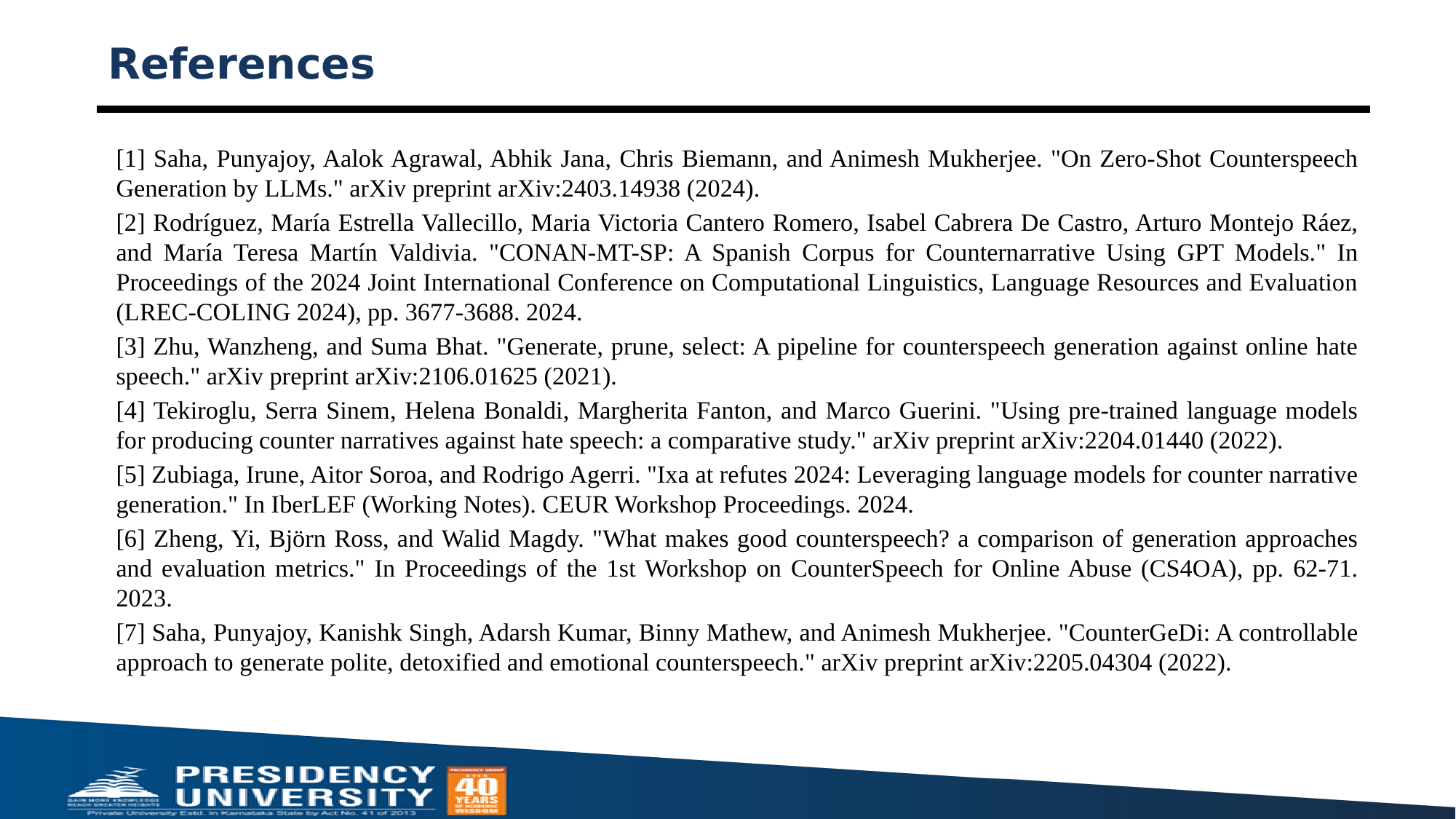

# References
[1] Saha, Punyajoy, Aalok Agrawal, Abhik Jana, Chris Biemann, and Animesh Mukherjee. "On Zero-Shot Counterspeech Generation by LLMs." arXiv preprint arXiv:2403.14938 (2024).
[2] Rodríguez, María Estrella Vallecillo, Maria Victoria Cantero Romero, Isabel Cabrera De Castro, Arturo Montejo Ráez, and María Teresa Martín Valdivia. "CONAN-MT-SP: A Spanish Corpus for Counternarrative Using GPT Models." In Proceedings of the 2024 Joint International Conference on Computational Linguistics, Language Resources and Evaluation (LREC-COLING 2024), pp. 3677-3688. 2024.
[3] Zhu, Wanzheng, and Suma Bhat. "Generate, prune, select: A pipeline for counterspeech generation against online hate speech." arXiv preprint arXiv:2106.01625 (2021).
[4] Tekiroglu, Serra Sinem, Helena Bonaldi, Margherita Fanton, and Marco Guerini. "Using pre-trained language models for producing counter narratives against hate speech: a comparative study." arXiv preprint arXiv:2204.01440 (2022).
[5] Zubiaga, Irune, Aitor Soroa, and Rodrigo Agerri. "Ixa at refutes 2024: Leveraging language models for counter narrative generation." In IberLEF (Working Notes). CEUR Workshop Proceedings. 2024.
[6] Zheng, Yi, Björn Ross, and Walid Magdy. "What makes good counterspeech? a comparison of generation approaches and evaluation metrics." In Proceedings of the 1st Workshop on CounterSpeech for Online Abuse (CS4OA), pp. 62-71. 2023.
[7] Saha, Punyajoy, Kanishk Singh, Adarsh Kumar, Binny Mathew, and Animesh Mukherjee. "CounterGeDi: A controllable approach to generate polite, detoxified and emotional counterspeech." arXiv preprint arXiv:2205.04304 (2022).